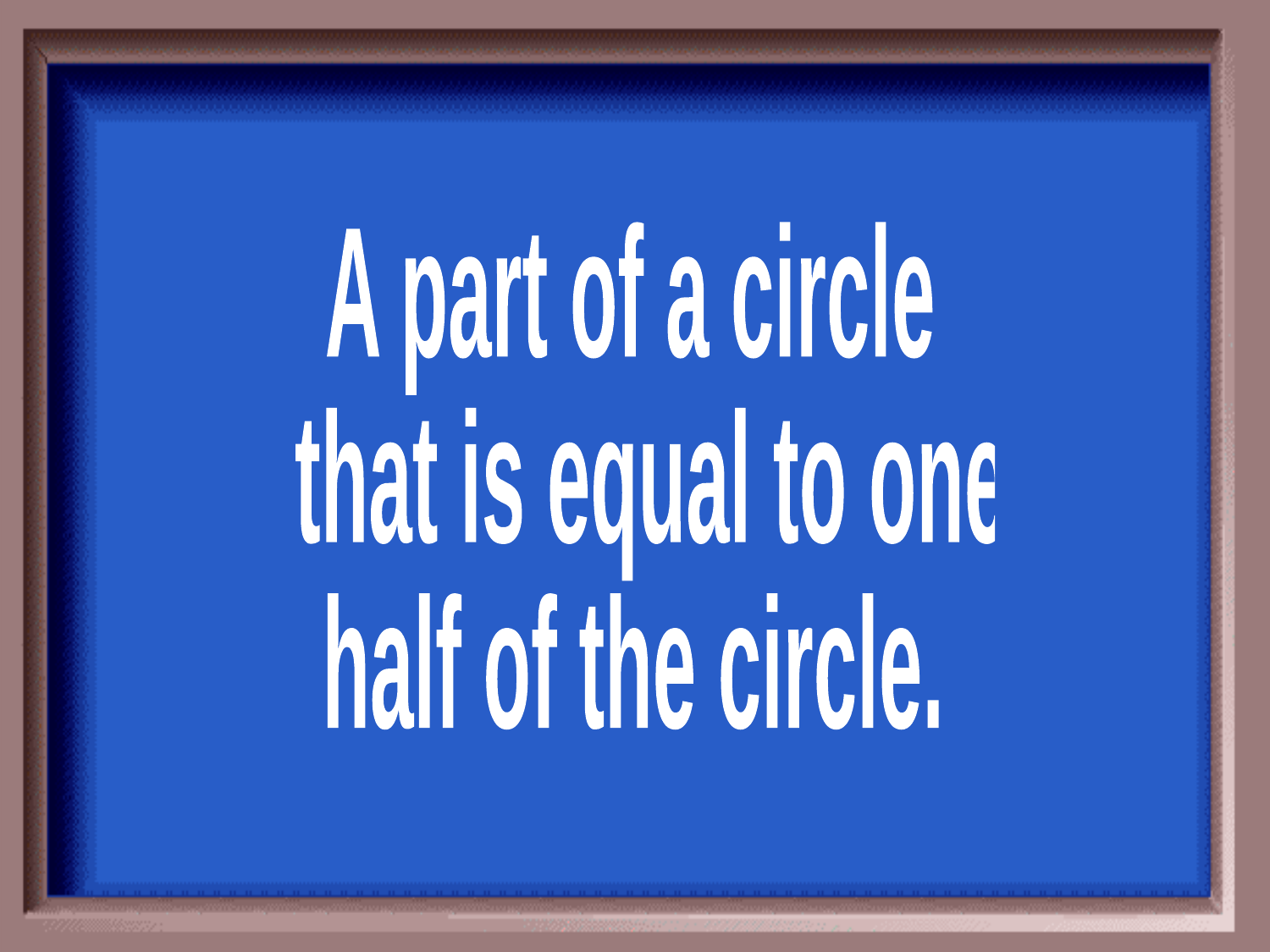

A part of a circle
 that is equal to one
half of the circle.